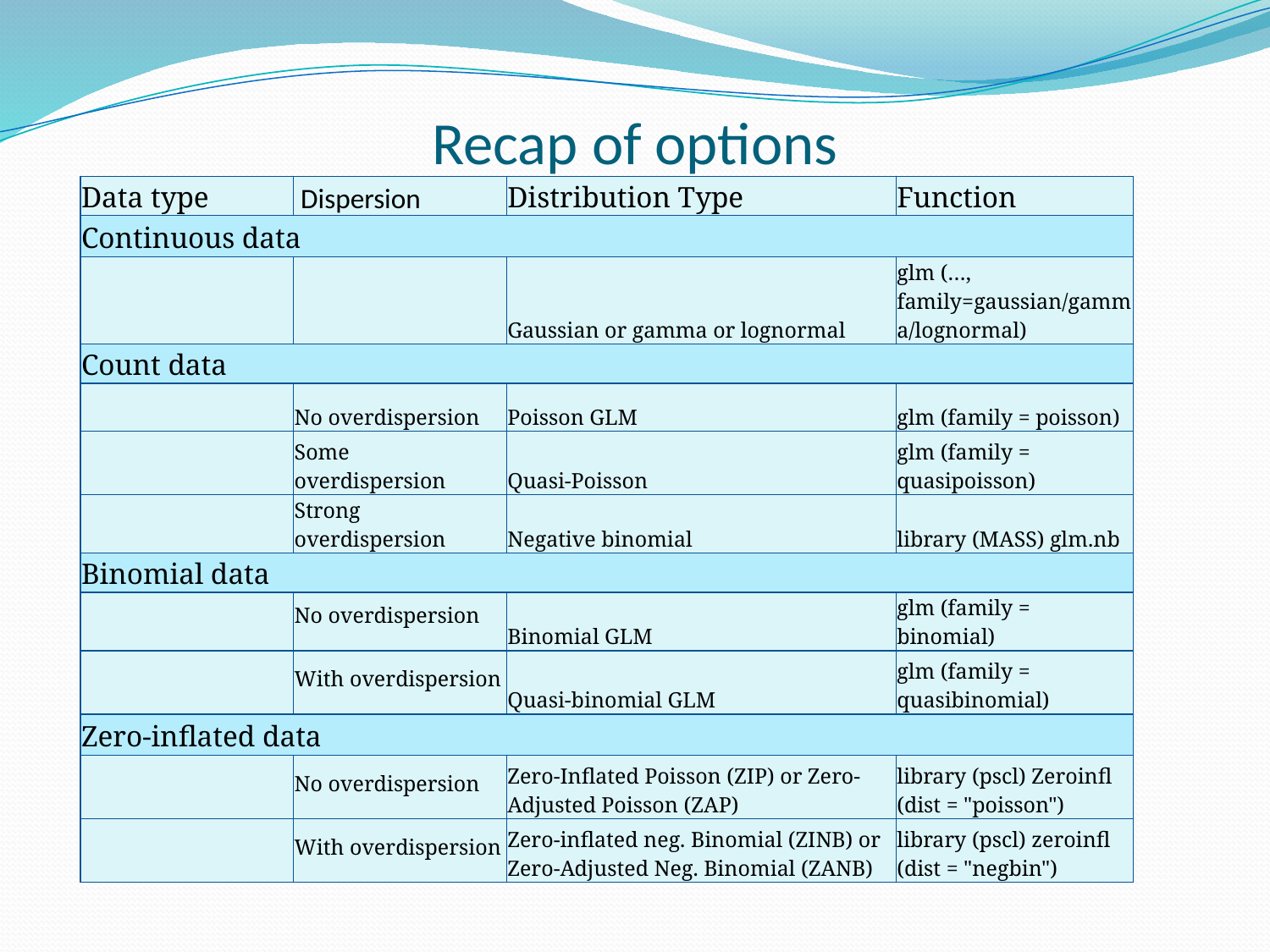

# Recap of options
| Data type | Dispersion | Distribution Type | Function |
| --- | --- | --- | --- |
| Continuous data |  |  |  |
|  |  | Gaussian or gamma or lognormal | glm (…, family=gaussian/gamma/lognormal) |
| Count data |  |  |  |
|  | No overdispersion | Poisson GLM | glm (family = poisson) |
|  | Some overdispersion | Quasi-Poisson | glm (family = quasipoisson) |
|  | Strong overdispersion | Negative binomial | library (MASS) glm.nb |
| Binomial data |  |  |  |
|  | No overdispersion | Binomial GLM | glm (family = binomial) |
|  | With overdispersion | Quasi-binomial GLM | glm (family = quasibinomial) |
| Zero-inflated data |  |  |  |
|  | No overdispersion | Zero-Inflated Poisson (ZIP) or Zero-Adjusted Poisson (ZAP) | library (pscl) Zeroinfl (dist = "poisson") |
|  | With overdispersion | Zero-inflated neg. Binomial (ZINB) or Zero-Adjusted Neg. Binomial (ZANB) | library (pscl) zeroinfl (dist = "negbin") |